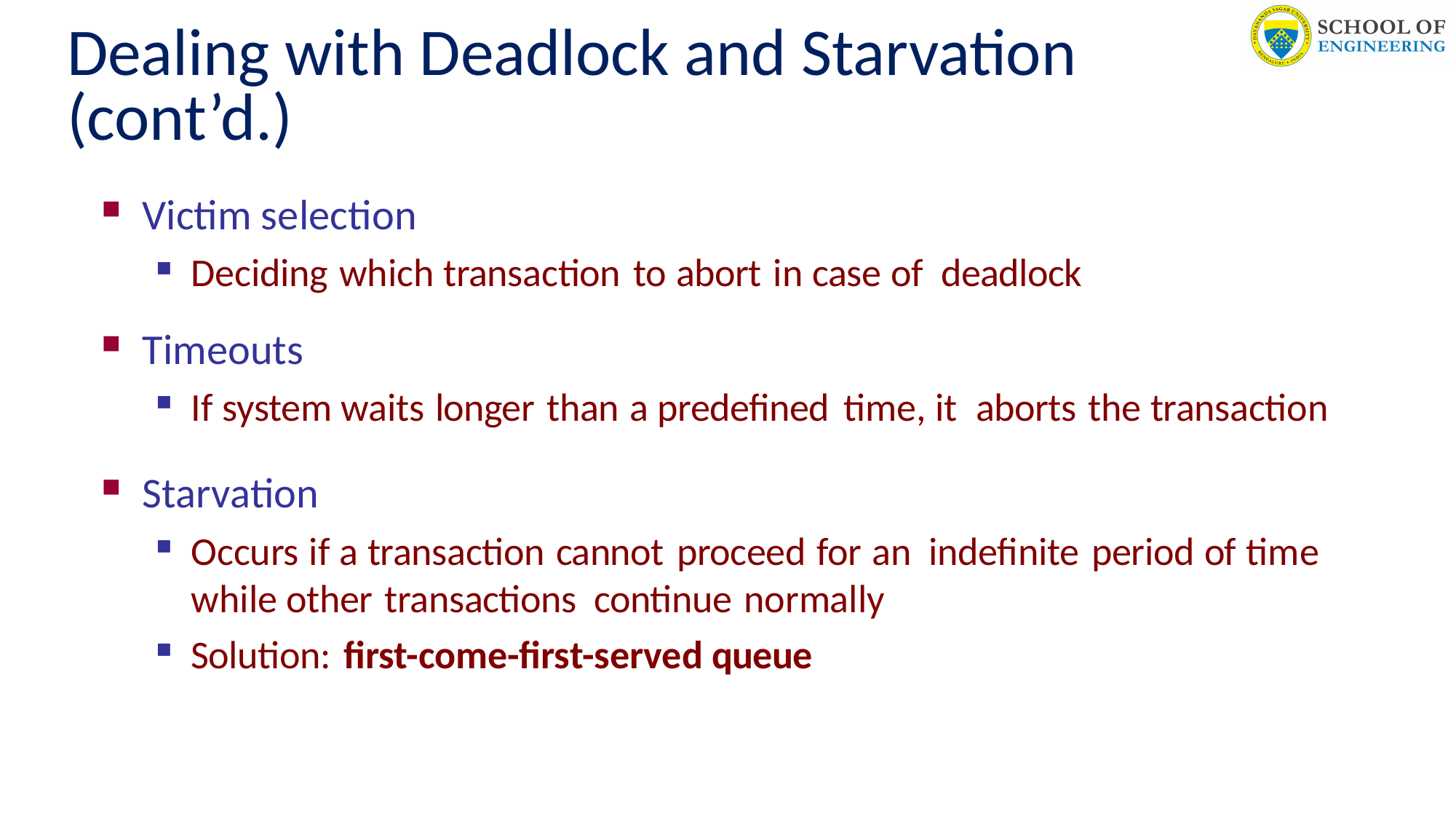

# Dealing with Deadlock and Starvation  (cont’d.)
Victim selection
Deciding which transaction to abort in case of  deadlock
Timeouts
If system waits longer than a predefined time, it  aborts the transaction
Starvation
Occurs if a transaction cannot proceed for an  indefinite period of time while other transactions  continue normally
Solution: first-come-first-served queue